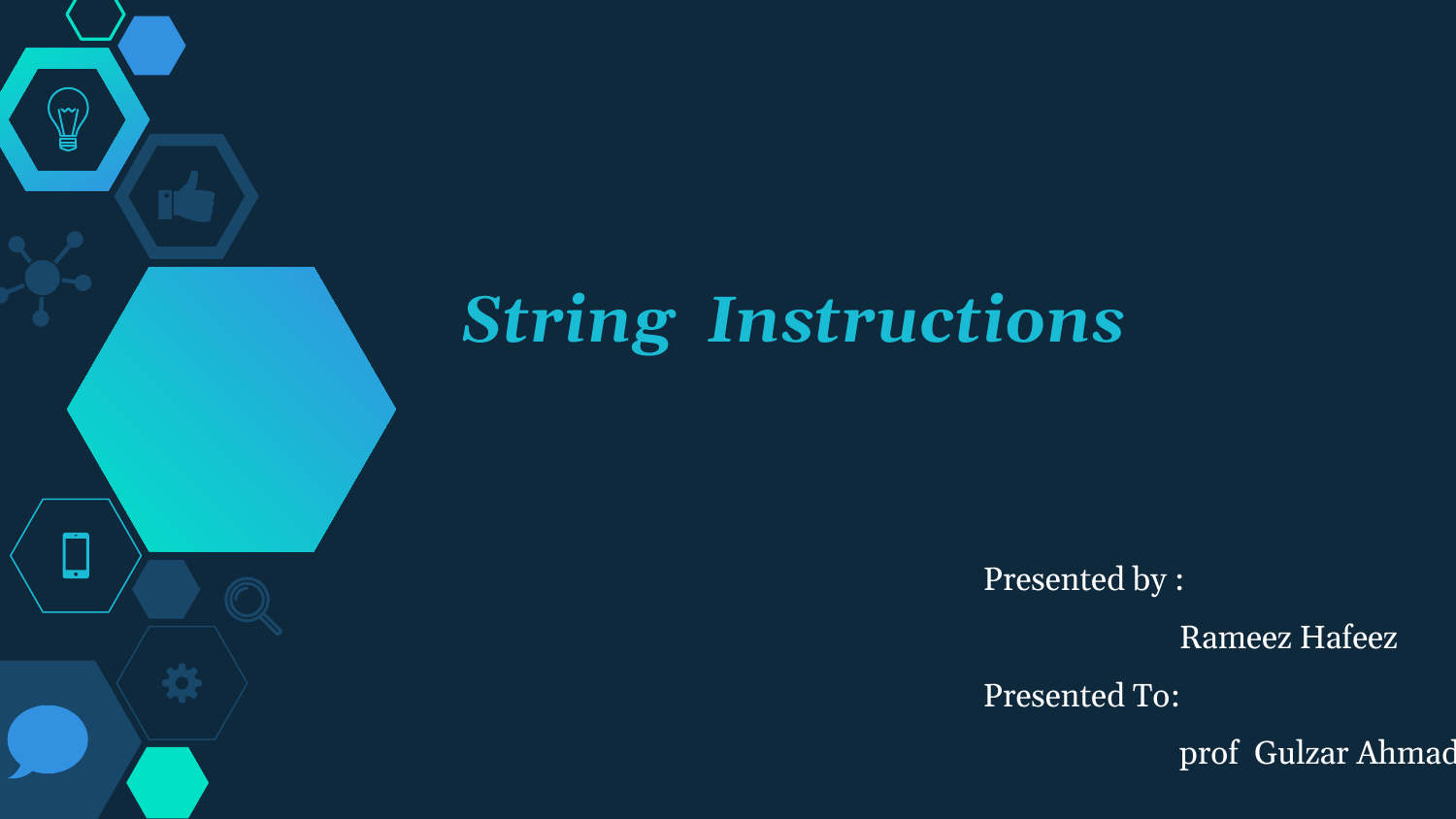

# String  Instructions
Presented by :
		Rameez Hafeez
Presented To:
		prof  Gulzar Ahmad